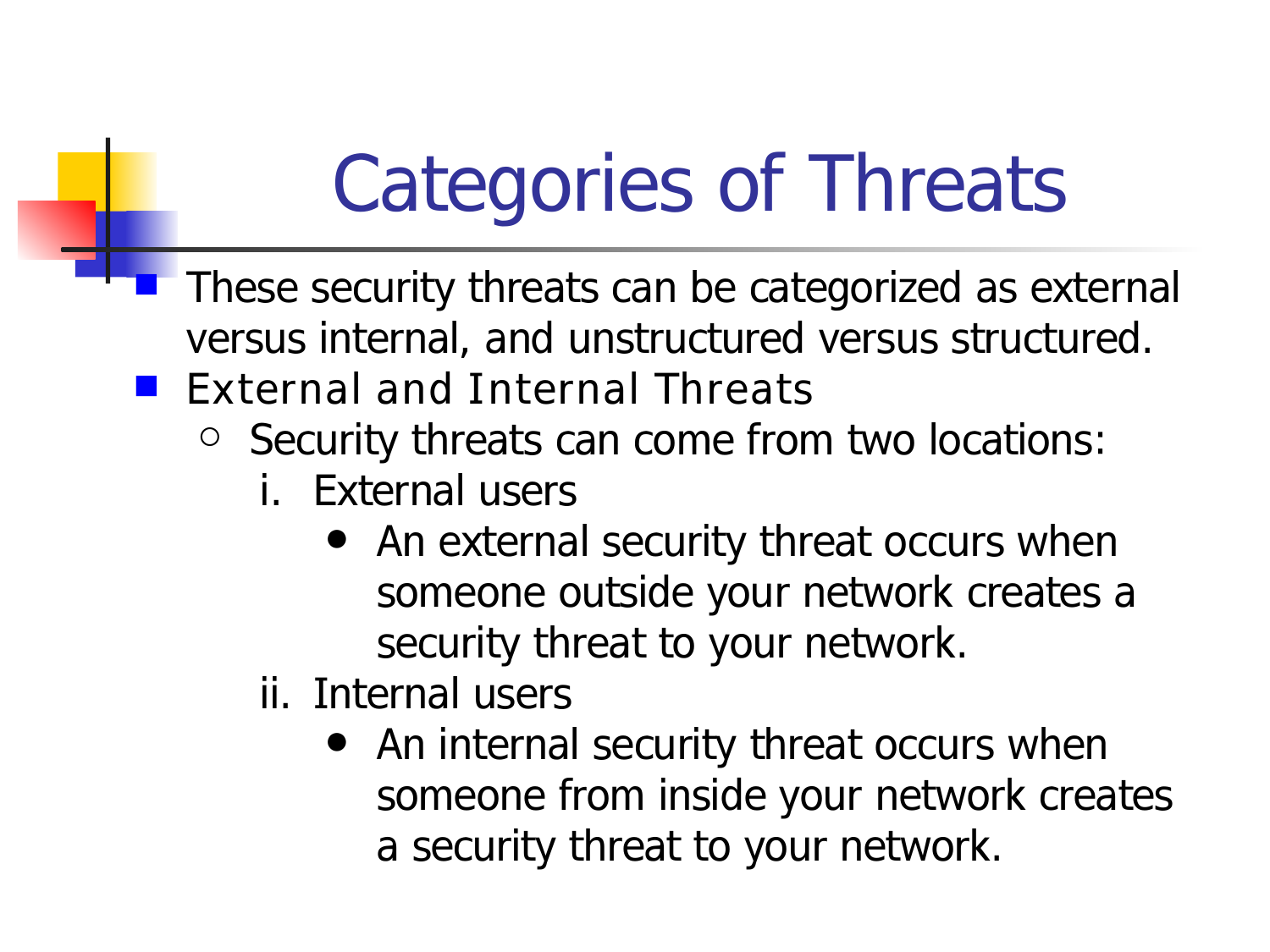

# Categories of Threats
These security threats can be categorized as external versus internal, and unstructured versus structured.
External and Internal Threats
Security threats can come from two locations:
External users
An external security threat occurs when someone outside your network creates a security threat to your network.
Internal users
An internal security threat occurs when someone from inside your network creates a security threat to your network.